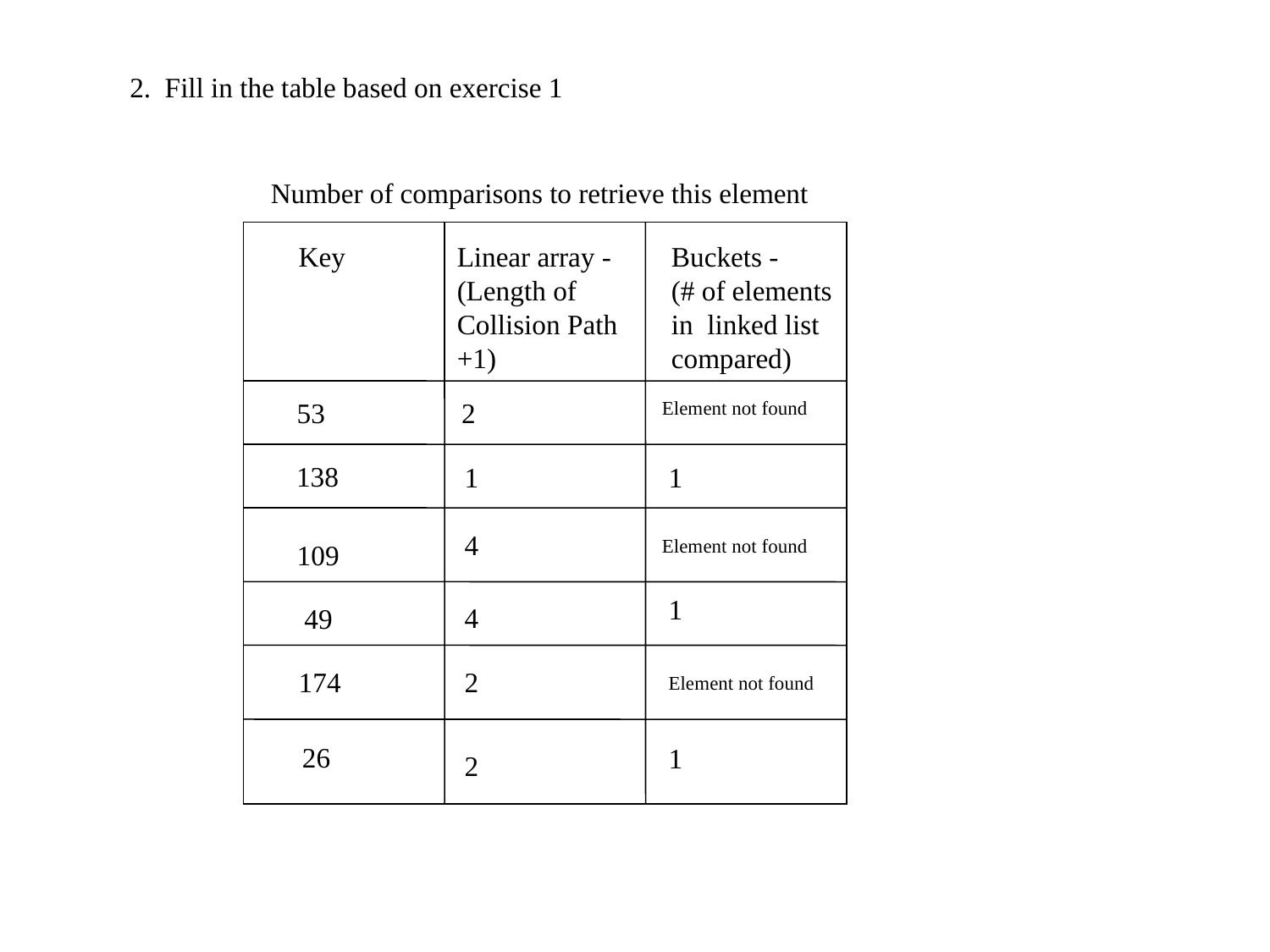

2.  Fill in the table based on exercise 1
Number of comparisons to retrieve this element

Key
Linear array -
(Length of
Collision Path +1)
Buckets -
(# of elements
in  linked list
compared)

53
Element not found
2

138
1
1

4
Element not found
109

1
4
49

2
174
Element not found

26
1
2